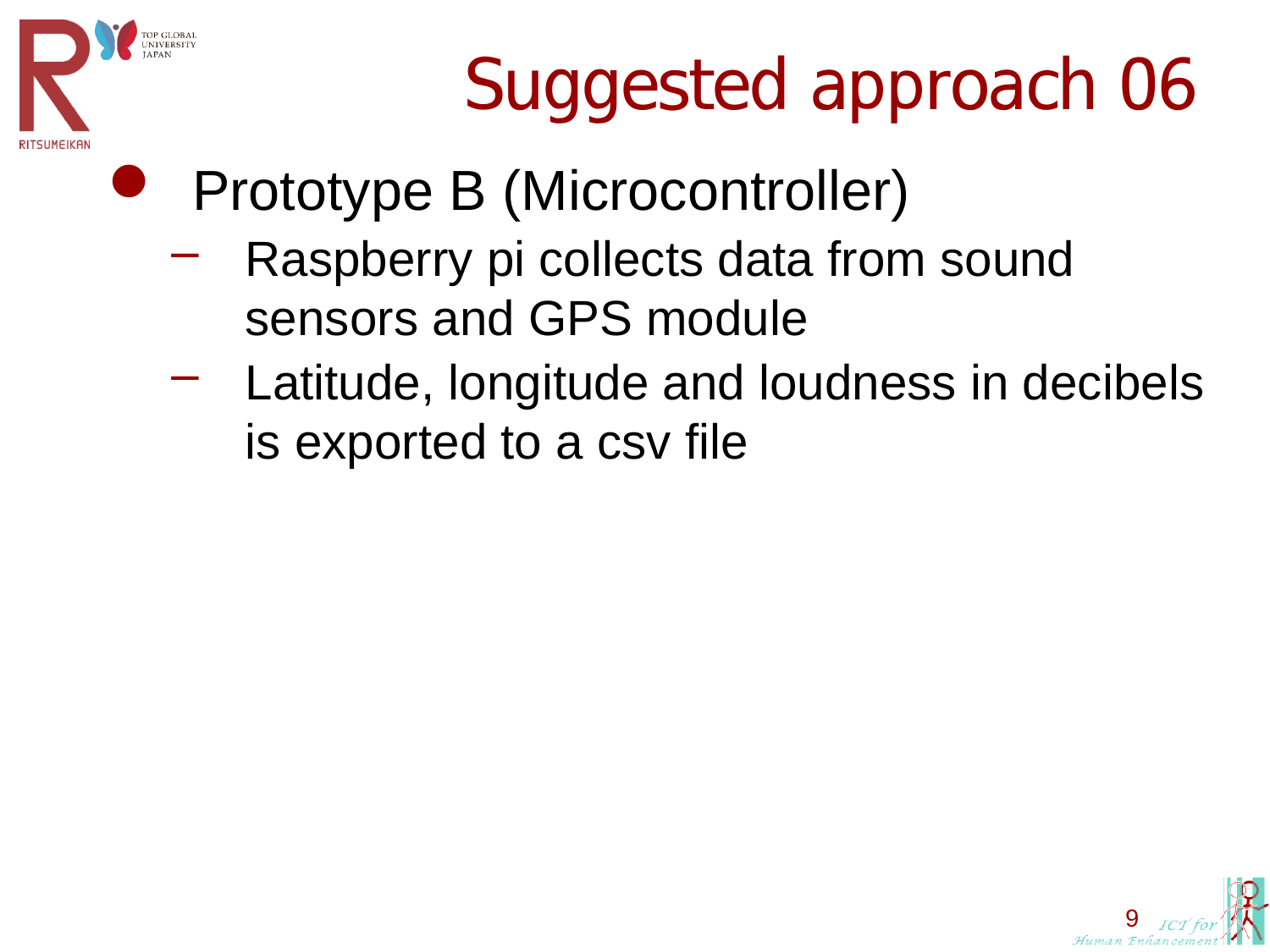

Suggested approach 06
Prototype B (Microcontroller)
Raspberry pi collects data from sound sensors and GPS module
Latitude, longitude and loudness in decibels is exported to a csv file

9